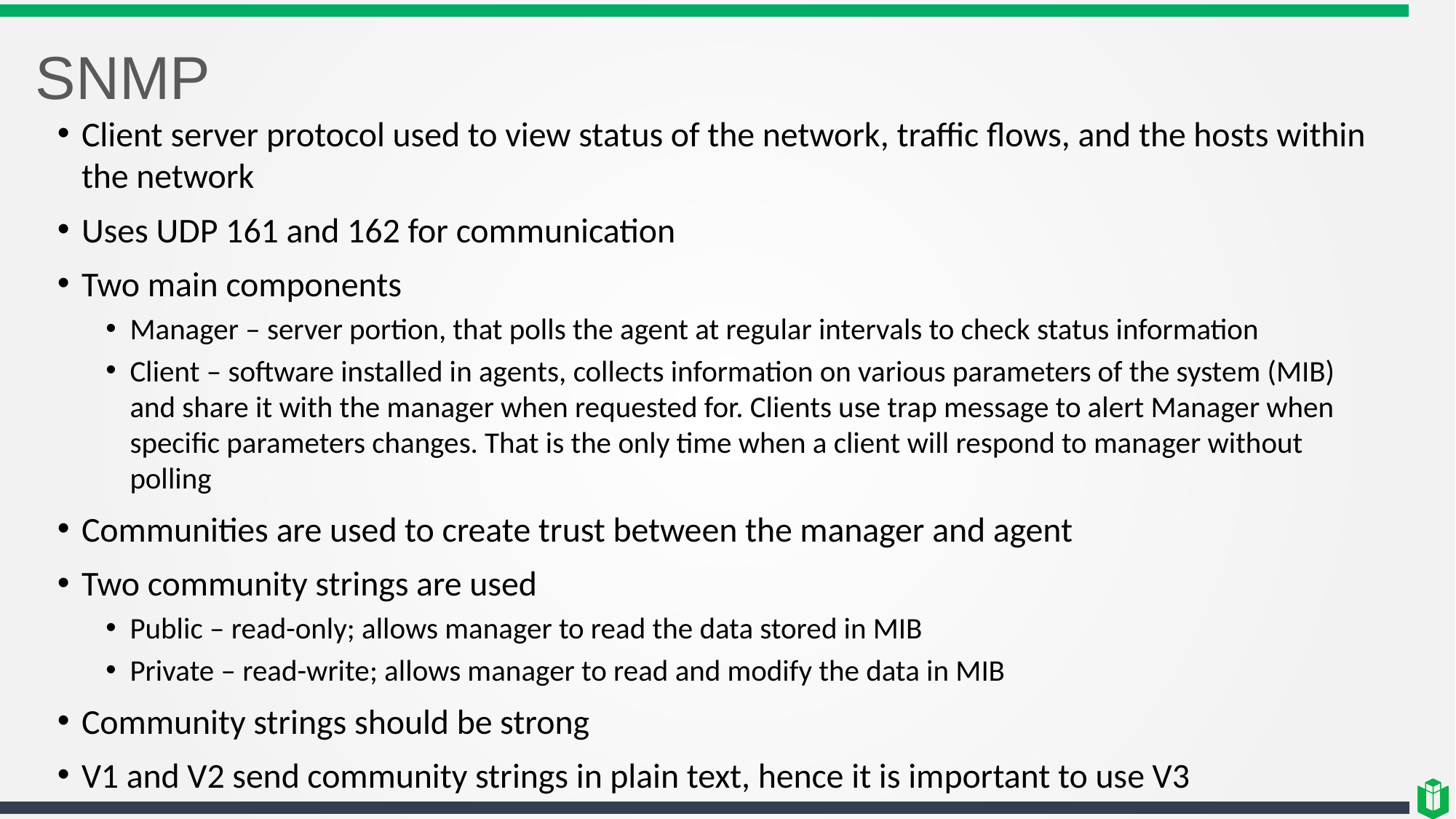

# SNMP
Client server protocol used to view status of the network, traffic flows, and the hosts within the network
Uses UDP 161 and 162 for communication
Two main components
Manager – server portion, that polls the agent at regular intervals to check status information
Client – software installed in agents, collects information on various parameters of the system (MIB) and share it with the manager when requested for. Clients use trap message to alert Manager when specific parameters changes. That is the only time when a client will respond to manager without polling
Communities are used to create trust between the manager and agent
Two community strings are used
Public – read-only; allows manager to read the data stored in MIB
Private – read-write; allows manager to read and modify the data in MIB
Community strings should be strong
V1 and V2 send community strings in plain text, hence it is important to use V3